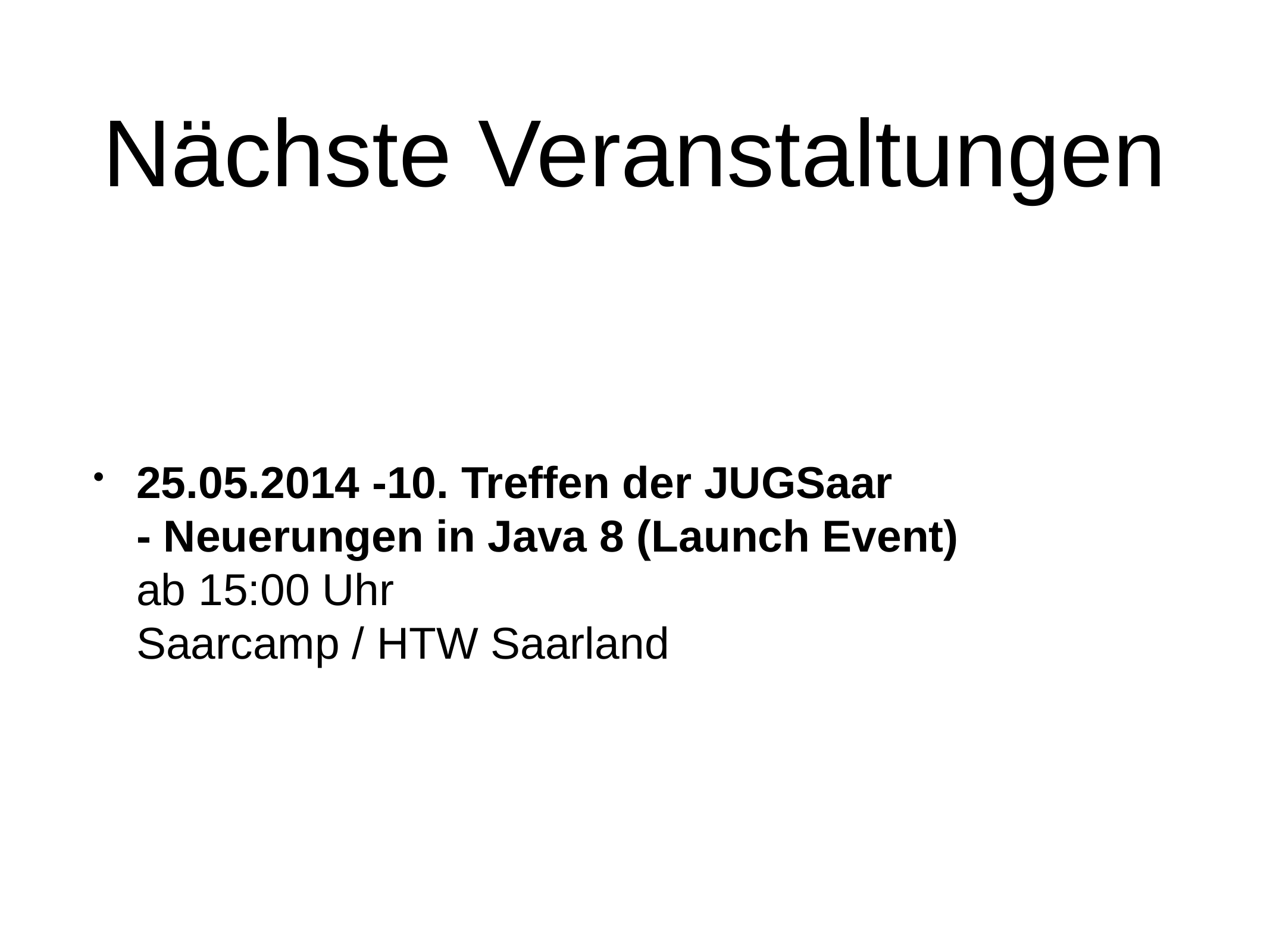

# Nächste Veranstaltungen
25.05.2014 -10. Treffen der JUGSaar
- Neuerungen in Java 8 (Launch Event)
ab 15:00 Uhr
Saarcamp / HTW Saarland